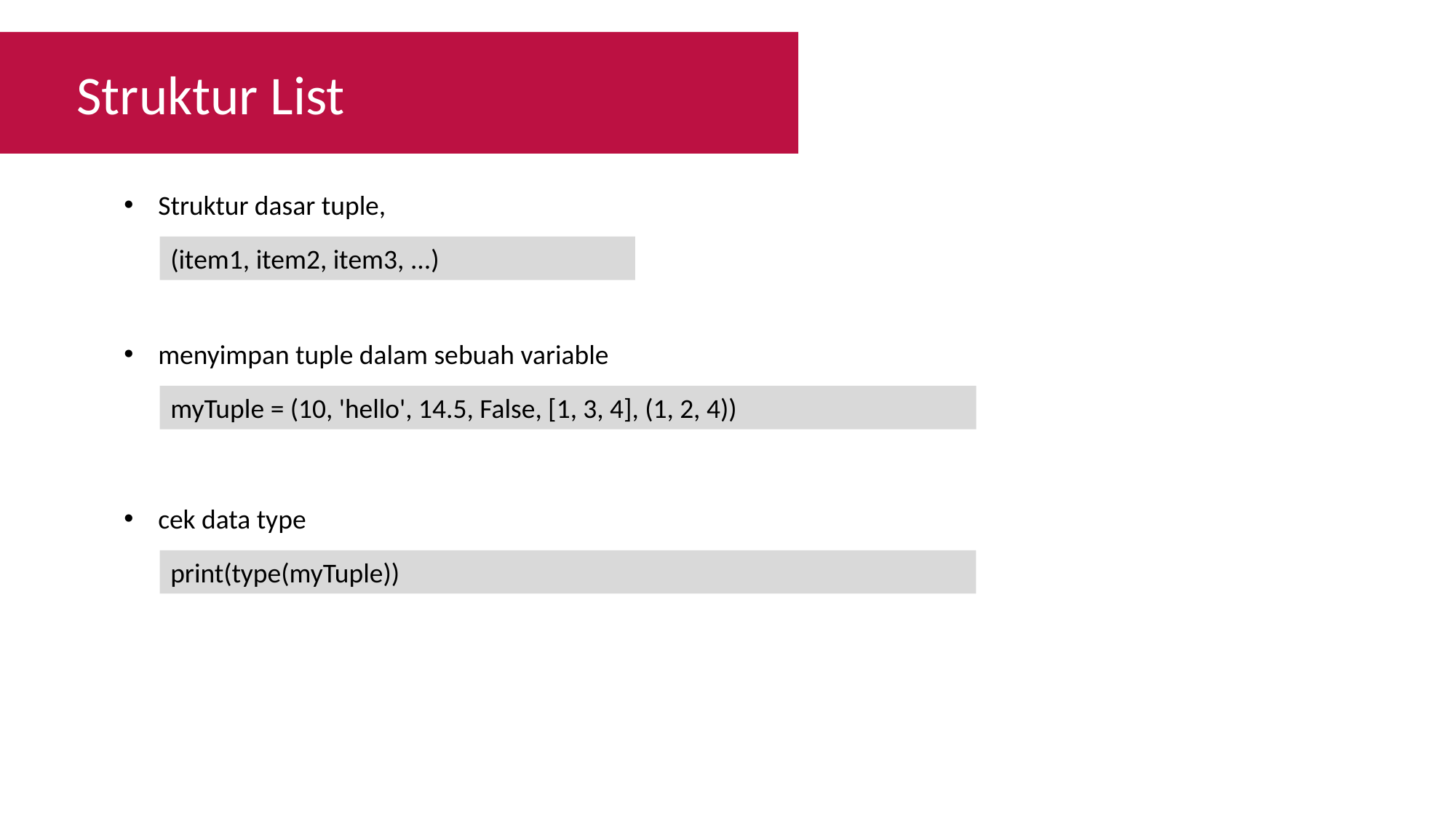

Struktur List
Struktur dasar tuple,

(item1, item2, item3, ...)
menyimpan tuple dalam sebuah variable
myTuple = (10, 'hello', 14.5, False, [1, 3, 4], (1, 2, 4))
cek data type
print(type(myTuple))